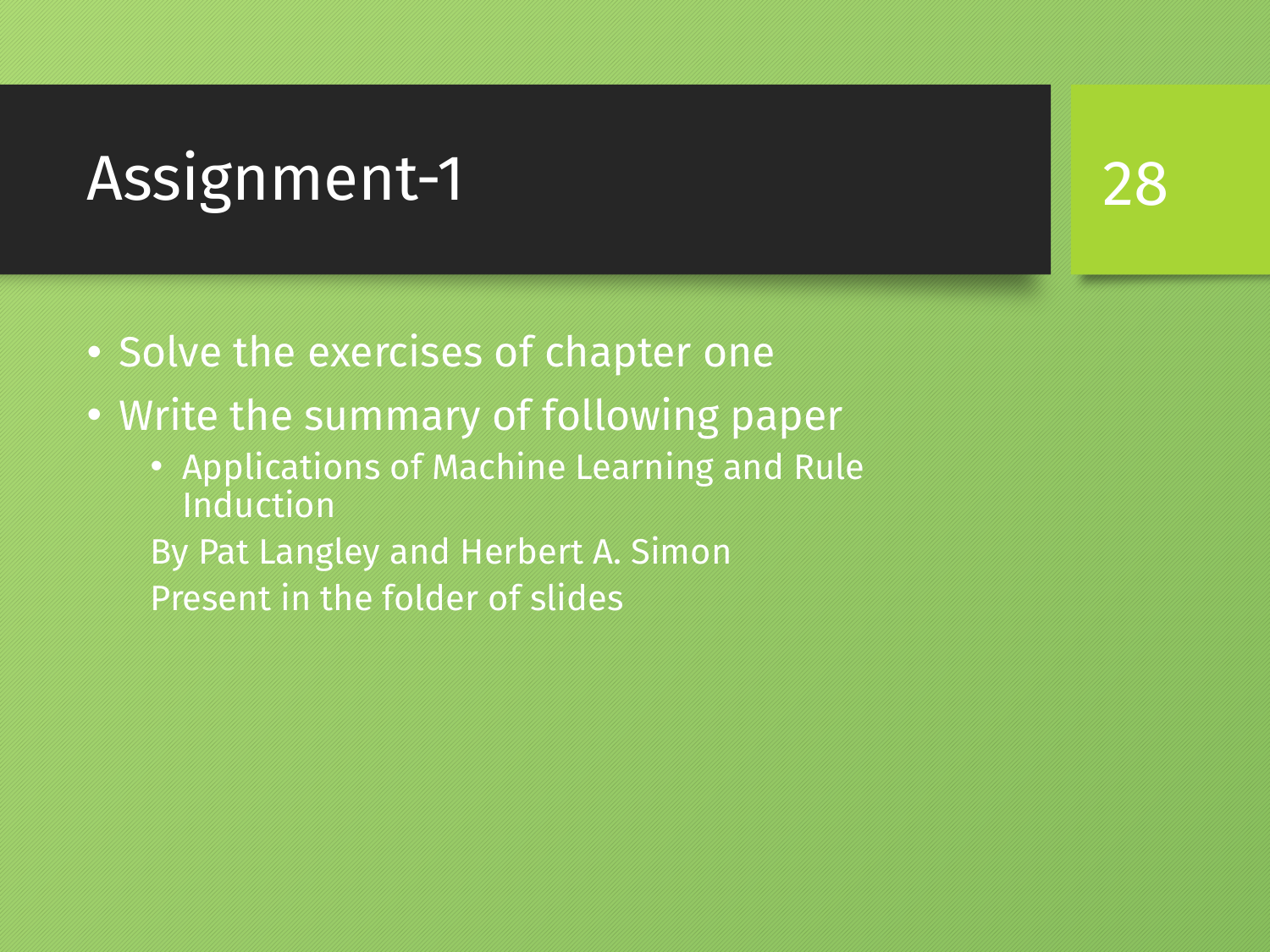

# Assignment-1
28
Solve the exercises of chapter one
Write the summary of following paper
Applications of Machine Learning and Rule Induction
By Pat Langley and Herbert A. Simon
Present in the folder of slides